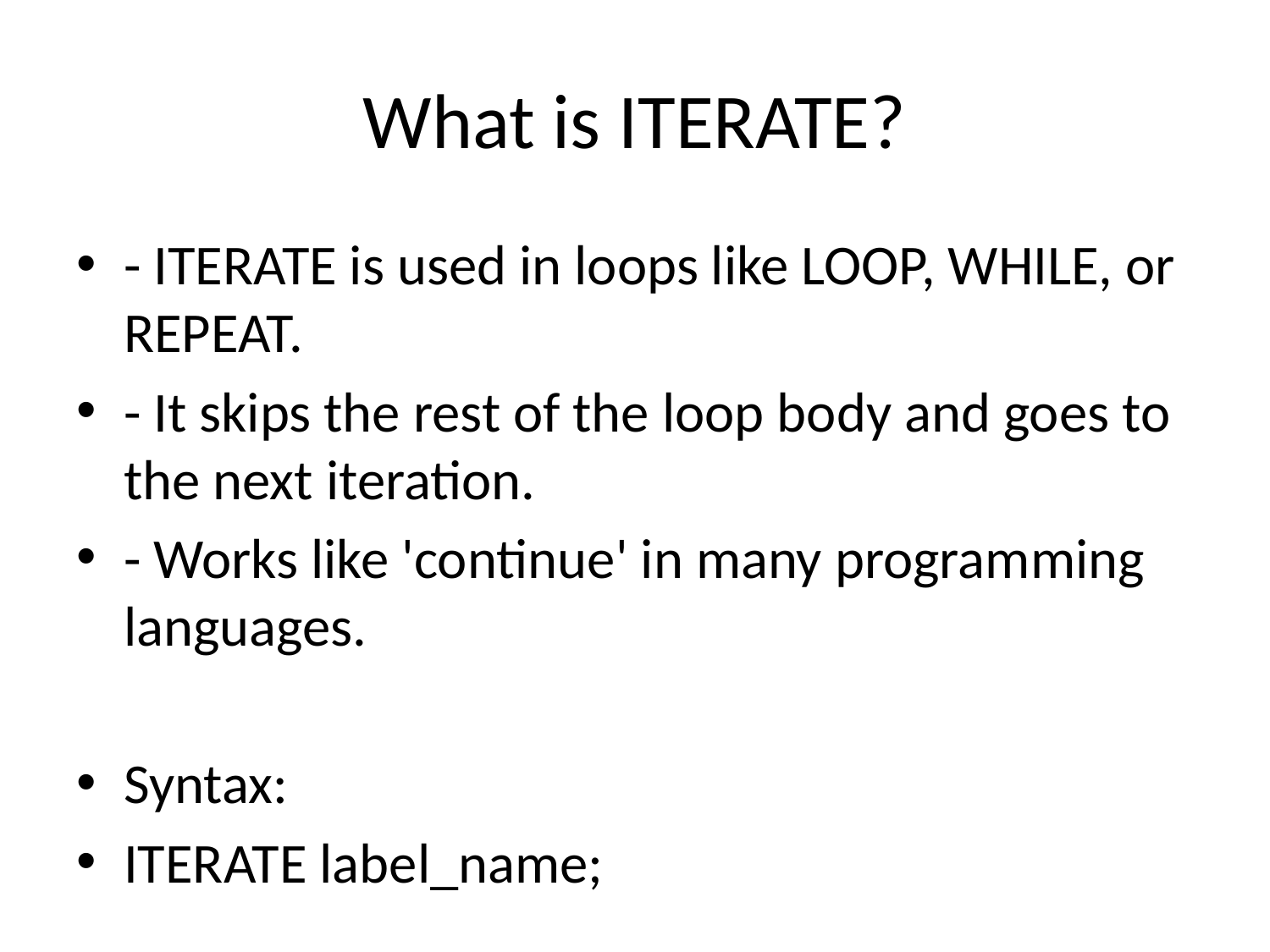

# What is ITERATE?
- ITERATE is used in loops like LOOP, WHILE, or REPEAT.
- It skips the rest of the loop body and goes to the next iteration.
- Works like 'continue' in many programming languages.

Syntax:
ITERATE label_name;